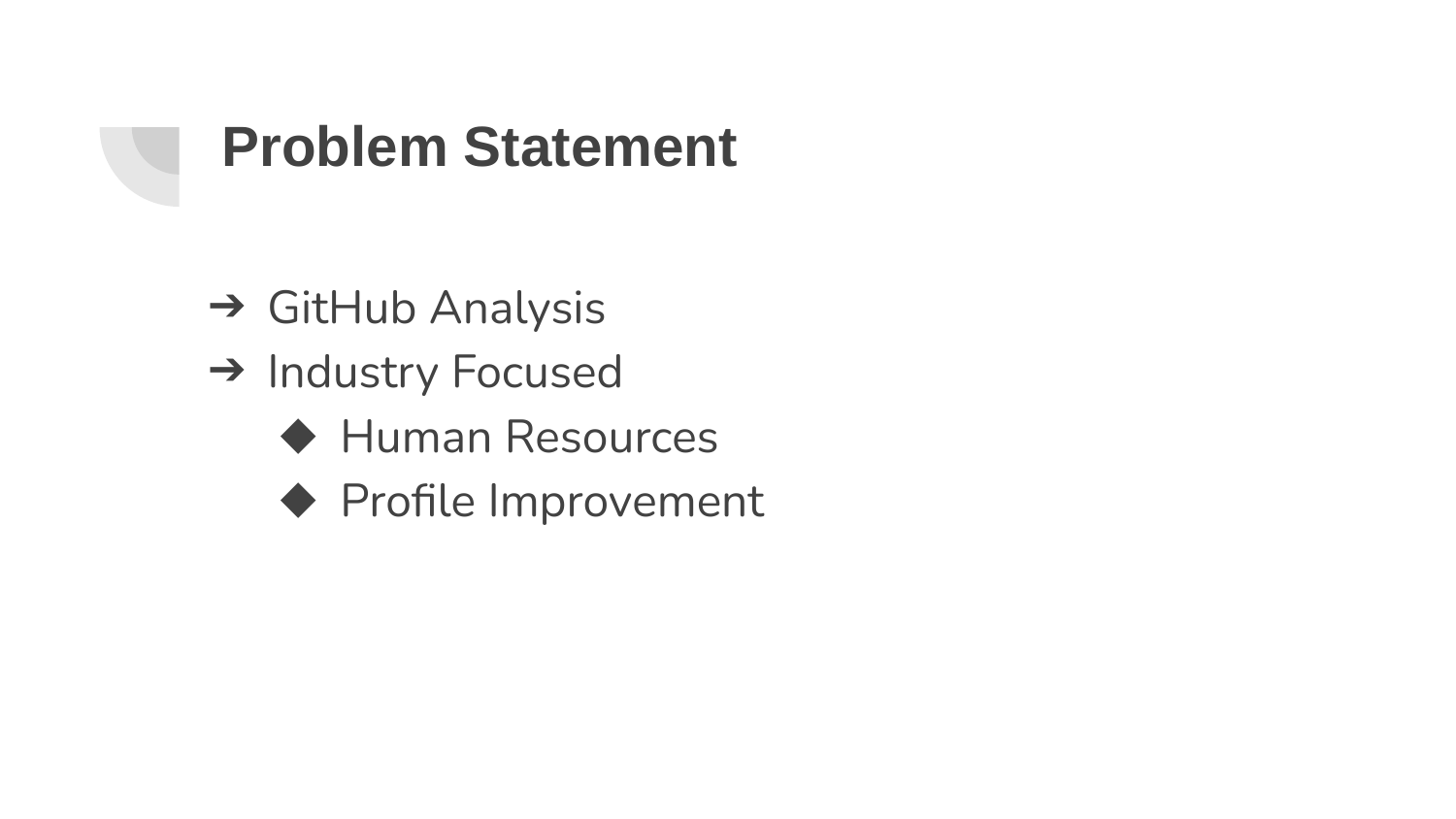

# Problem Statement
GitHub Analysis
Industry Focused
Human Resources
Profile Improvement